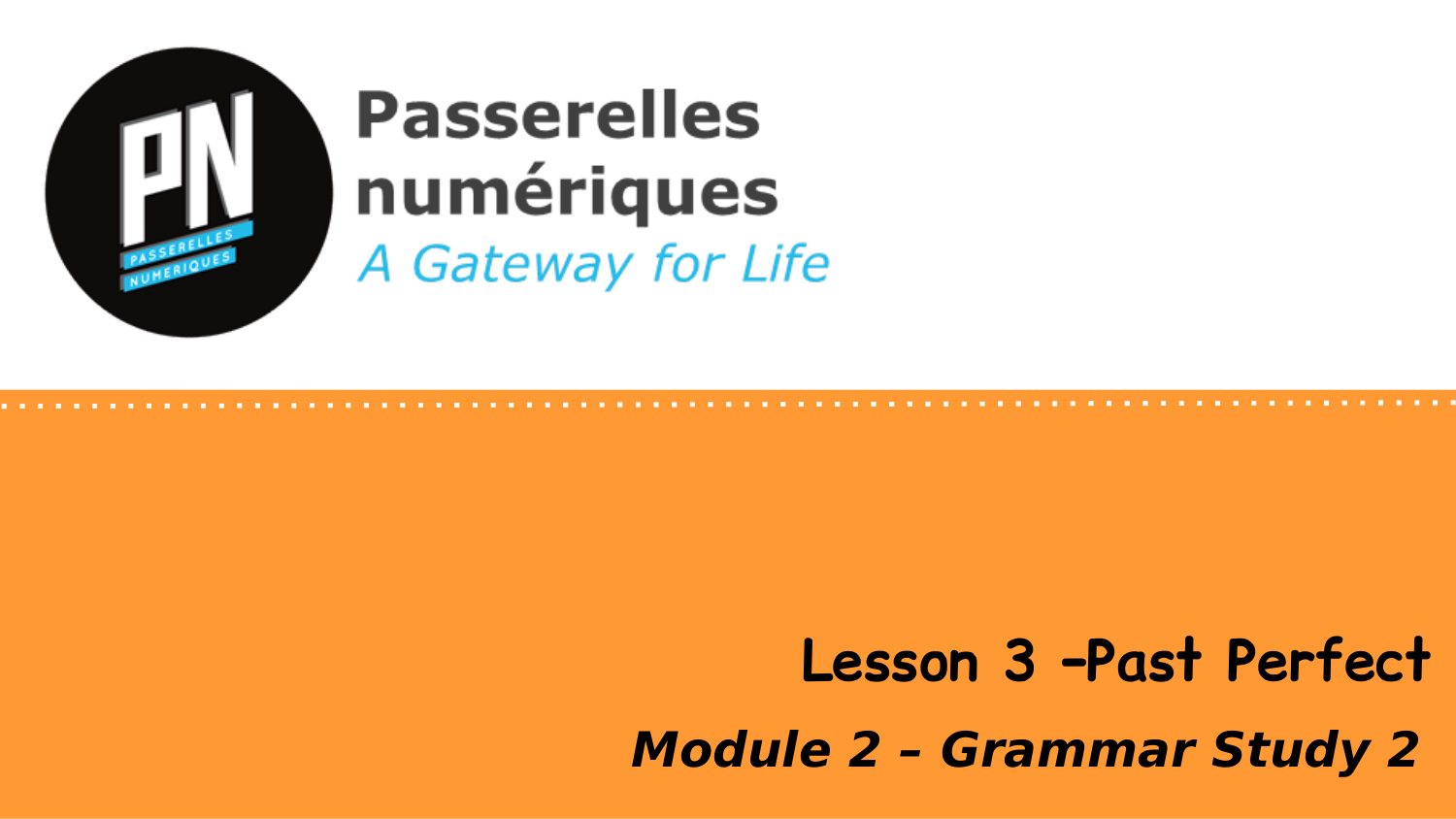

# Lesson 3 –Past Perfect
Module 2 – Grammar Study 2